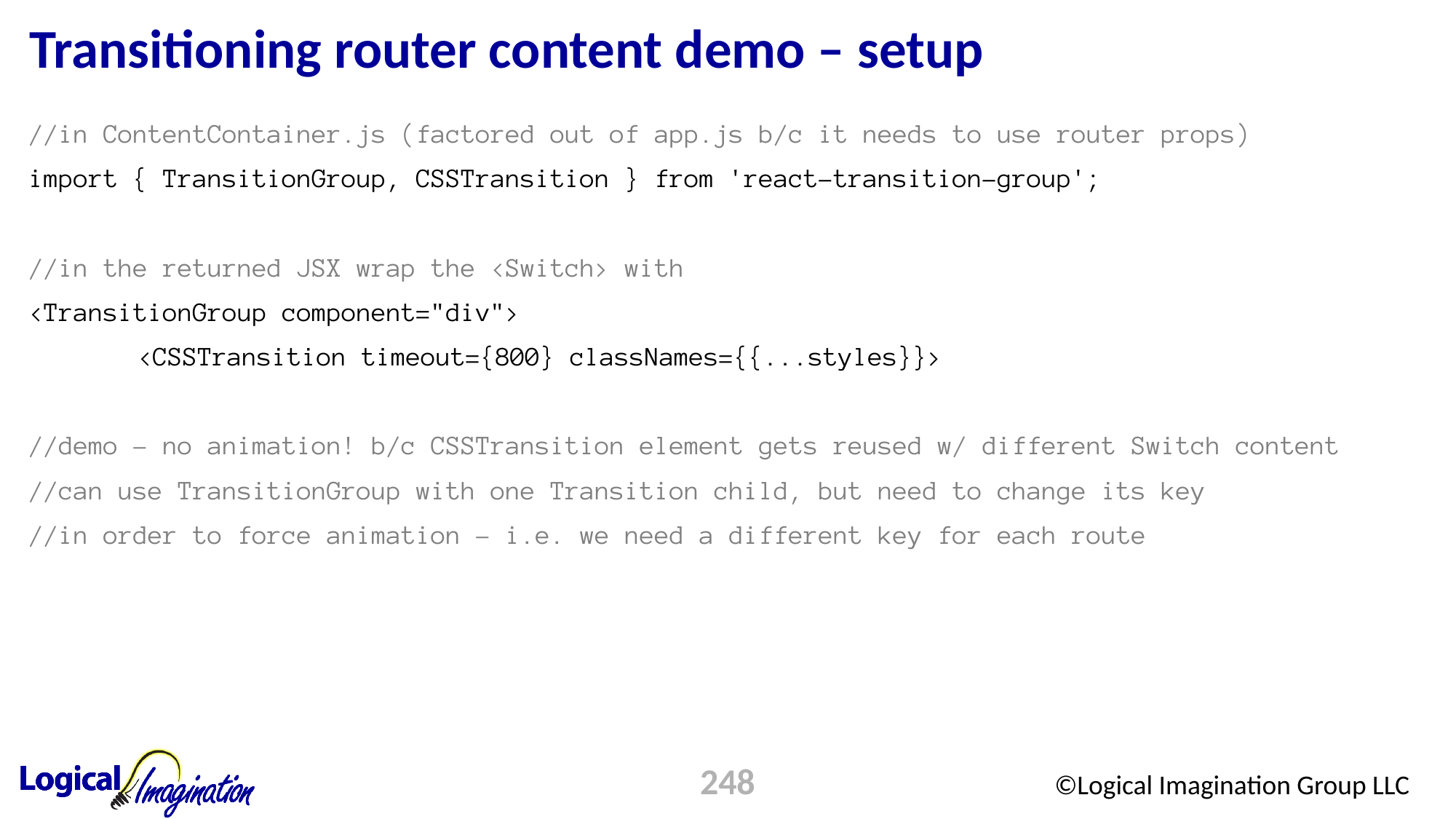

# Transitioning router content demo – setup
//in ContentContainer.js (factored out of app.js b/c it needs to use router props)
import { TransitionGroup, CSSTransition } from 'react-transition-group';

//in the returned JSX wrap the <Switch> with
<TransitionGroup component="div">
	<CSSTransition timeout={800} classNames={{...styles}}>

//demo – no animation! b/c CSSTransition element gets reused w/ different Switch content
//can use TransitionGroup with one Transition child, but need to change its key
//in order to force animation – i.e. we need a different key for each route

248